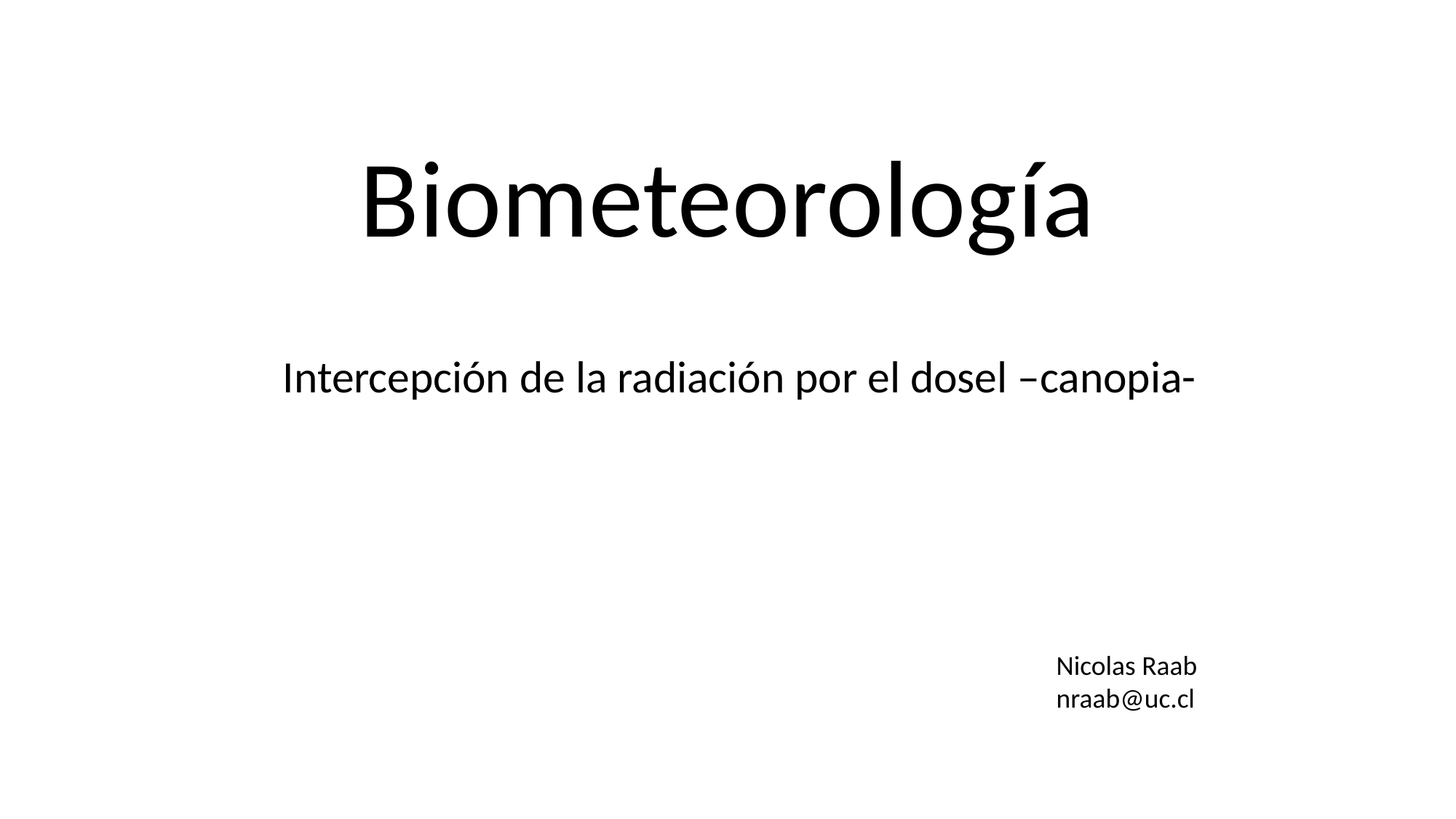

# Biometeorología
Intercepción de la radiación por el dosel –canopia-
Nicolas Raab
nraab@uc.cl